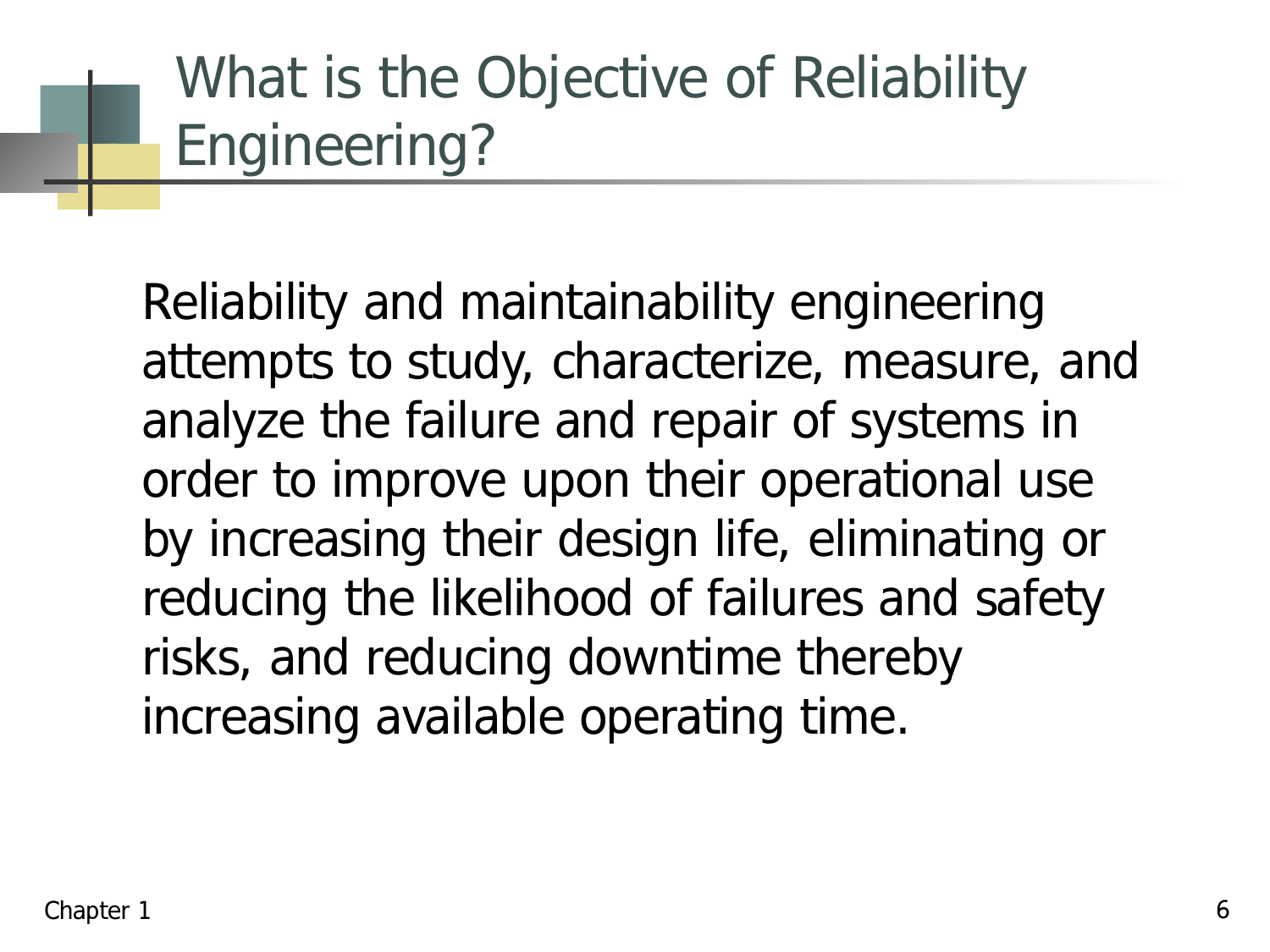

# What is the Objective of Reliability Engineering?
	Reliability and maintainability engineering attempts to study, characterize, measure, and analyze the failure and repair of systems in order to improve upon their operational use by increasing their design life, eliminating or reducing the likelihood of failures and safety risks, and reducing downtime thereby increasing available operating time.
6
Chapter 1